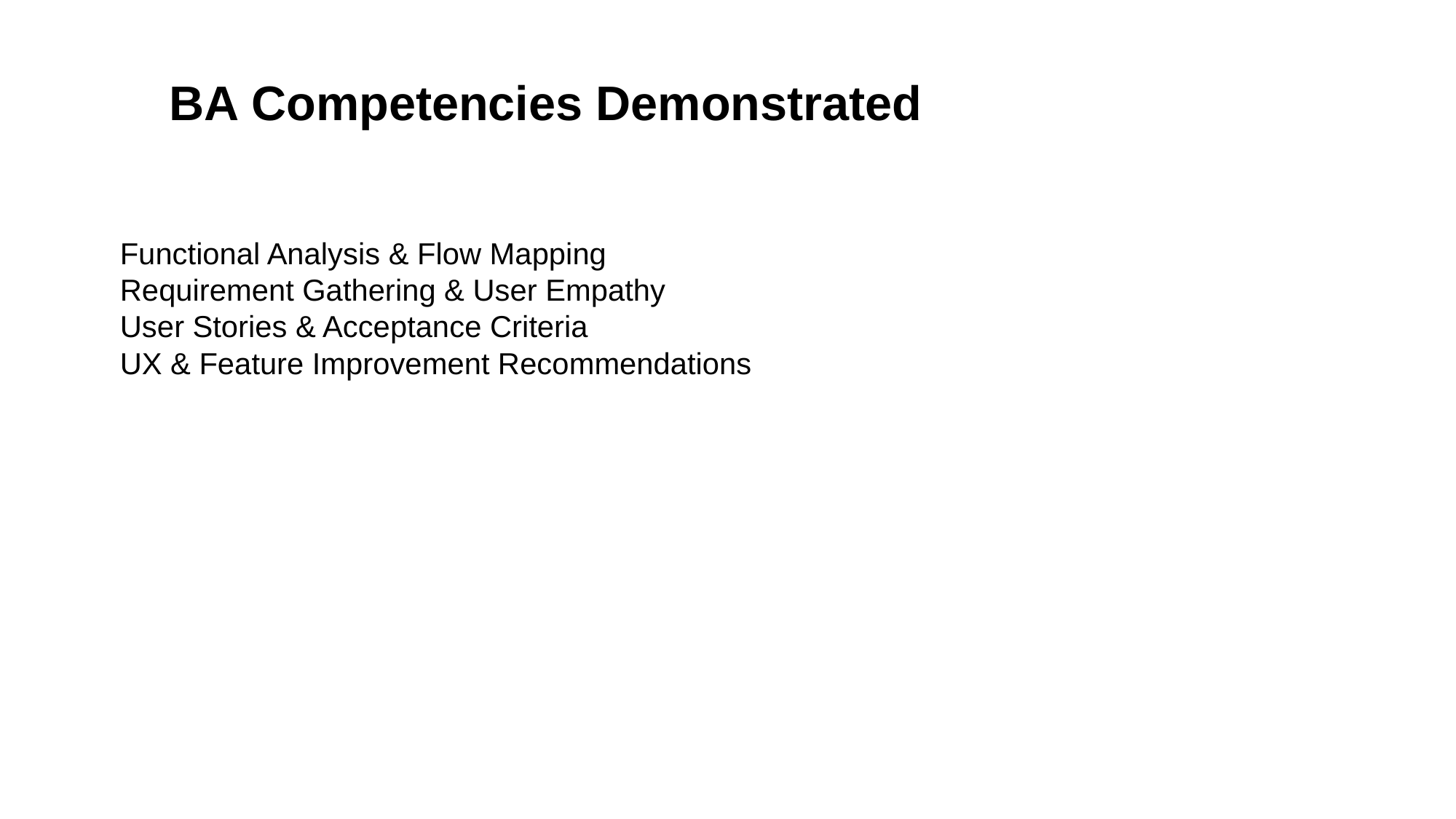

# BA Competencies Demonstrated

Functional Analysis & Flow Mapping
Requirement Gathering & User Empathy
User Stories & Acceptance Criteria
UX & Feature Improvement Recommendations